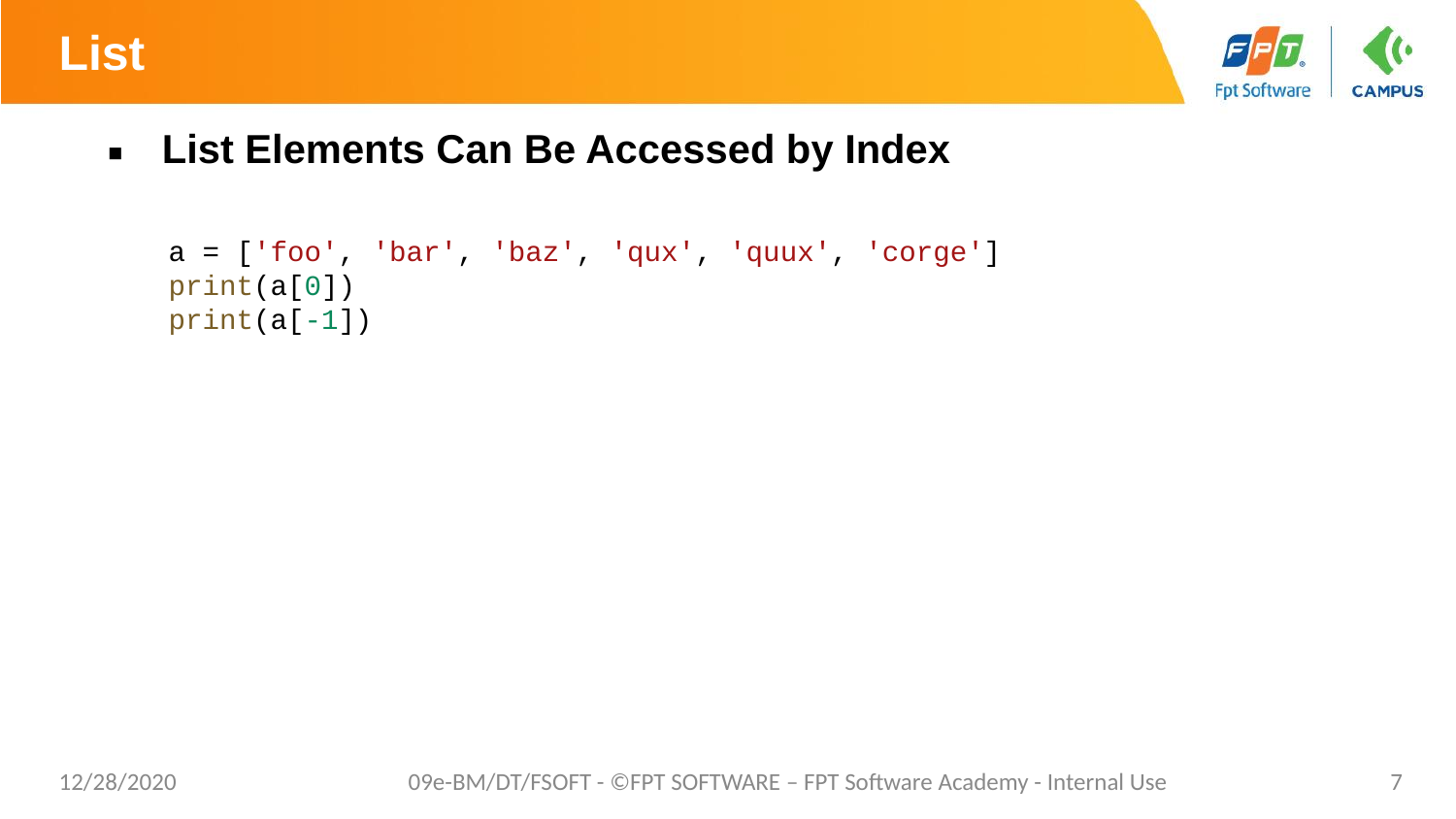

# List
List Elements Can Be Accessed by Index
a = ['foo', 'bar', 'baz', 'qux', 'quux', 'corge']
print(a[0])
print(a[-1])

12/28/2020
09e-BM/DT/FSOFT - ©FPT SOFTWARE – FPT Software Academy - Internal Use
7